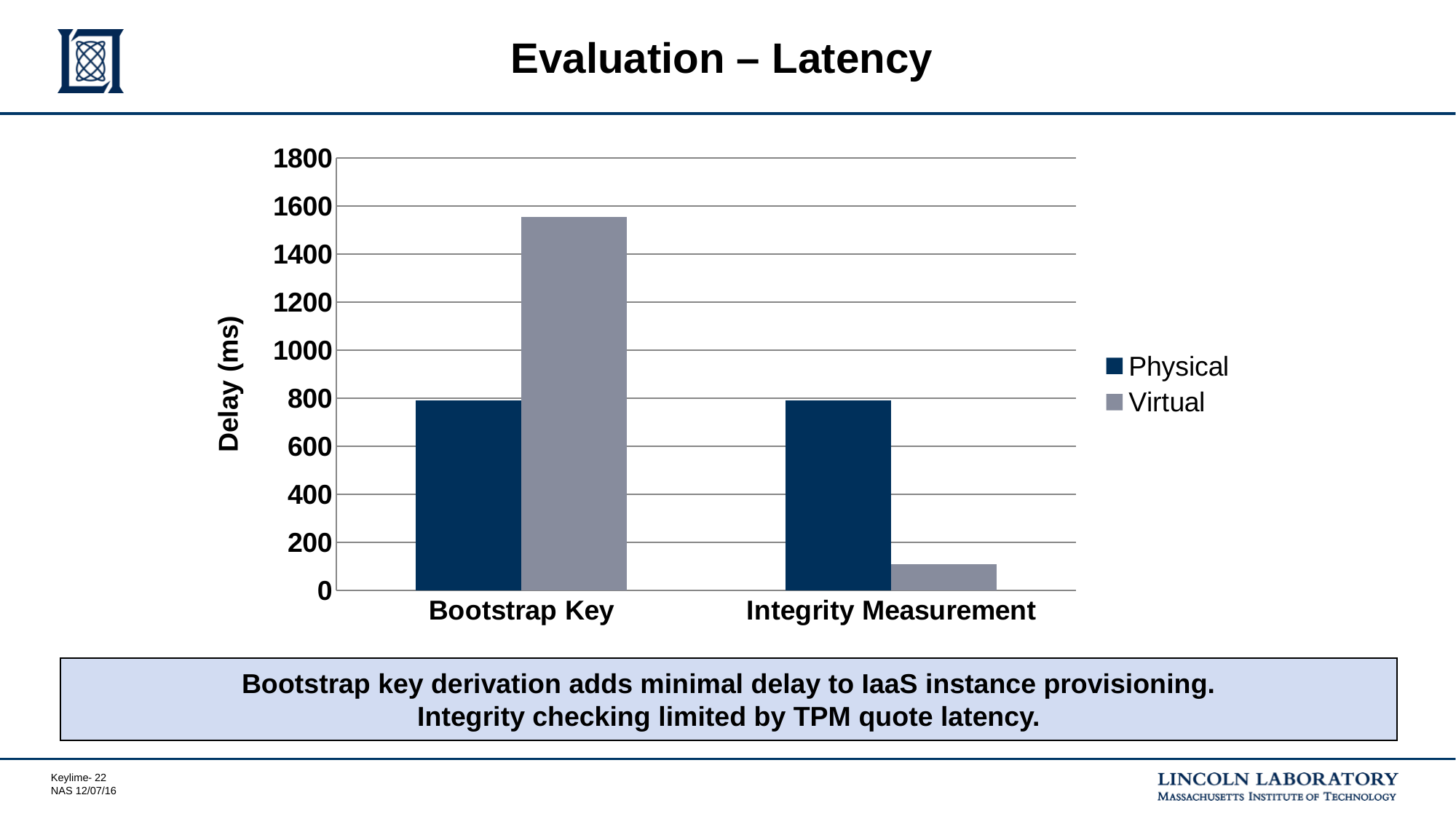

# Evaluation – Latency

### Chart

| Category | Physical | Virtual |
|---|---|---|
| Bootstrap Key | 792.0 | 1555.0 |
| Integrity Measurement | 792.0 | 108.0 |
Bootstrap key derivation adds minimal delay to IaaS instance provisioning.
Integrity checking limited by TPM quote latency.